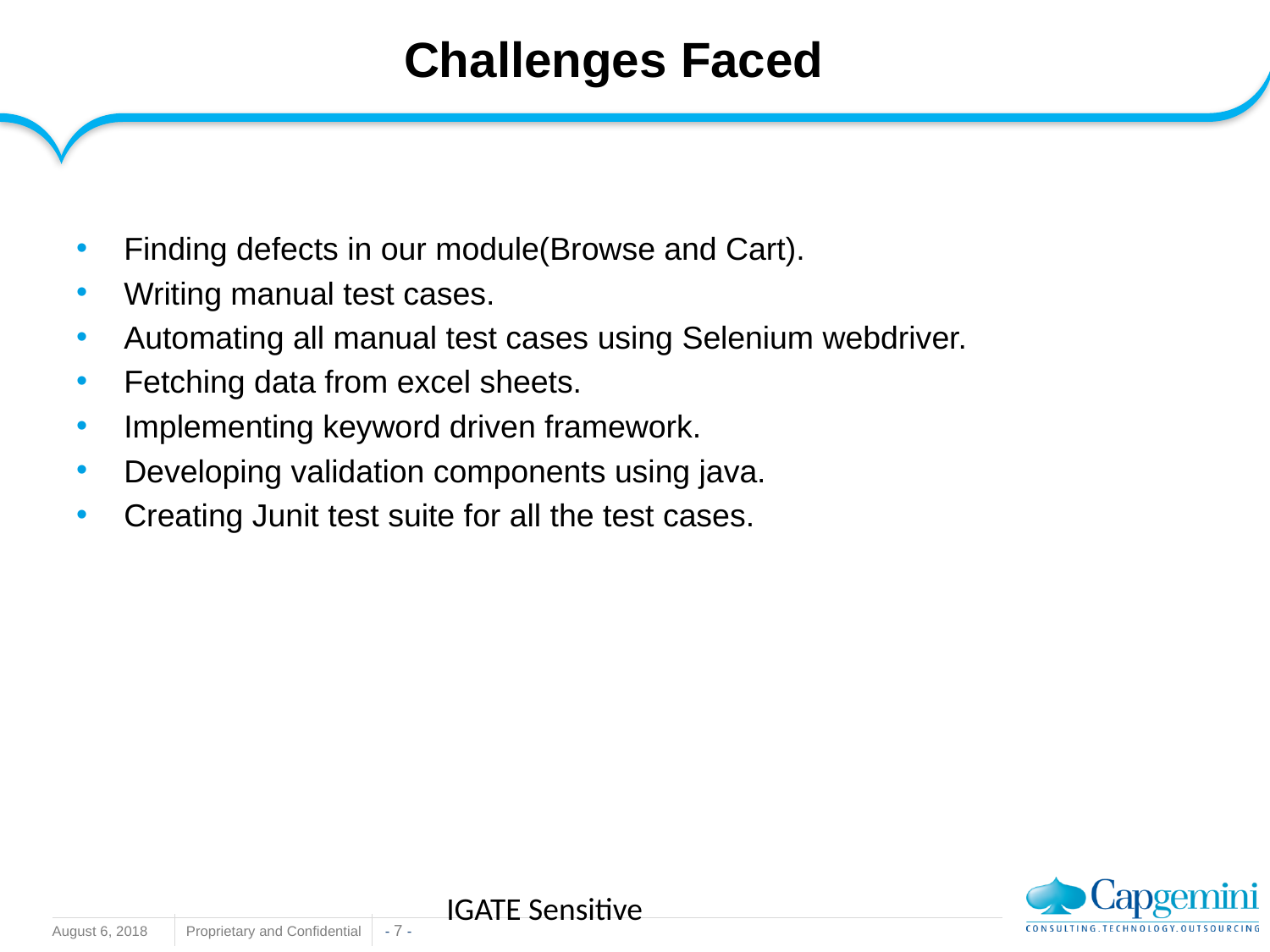

# Challenges Faced
Finding defects in our module(Browse and Cart).
Writing manual test cases.
Automating all manual test cases using Selenium webdriver.
Fetching data from excel sheets.
Implementing keyword driven framework.
Developing validation components using java.
Creating Junit test suite for all the test cases.
IGATE Sensitive